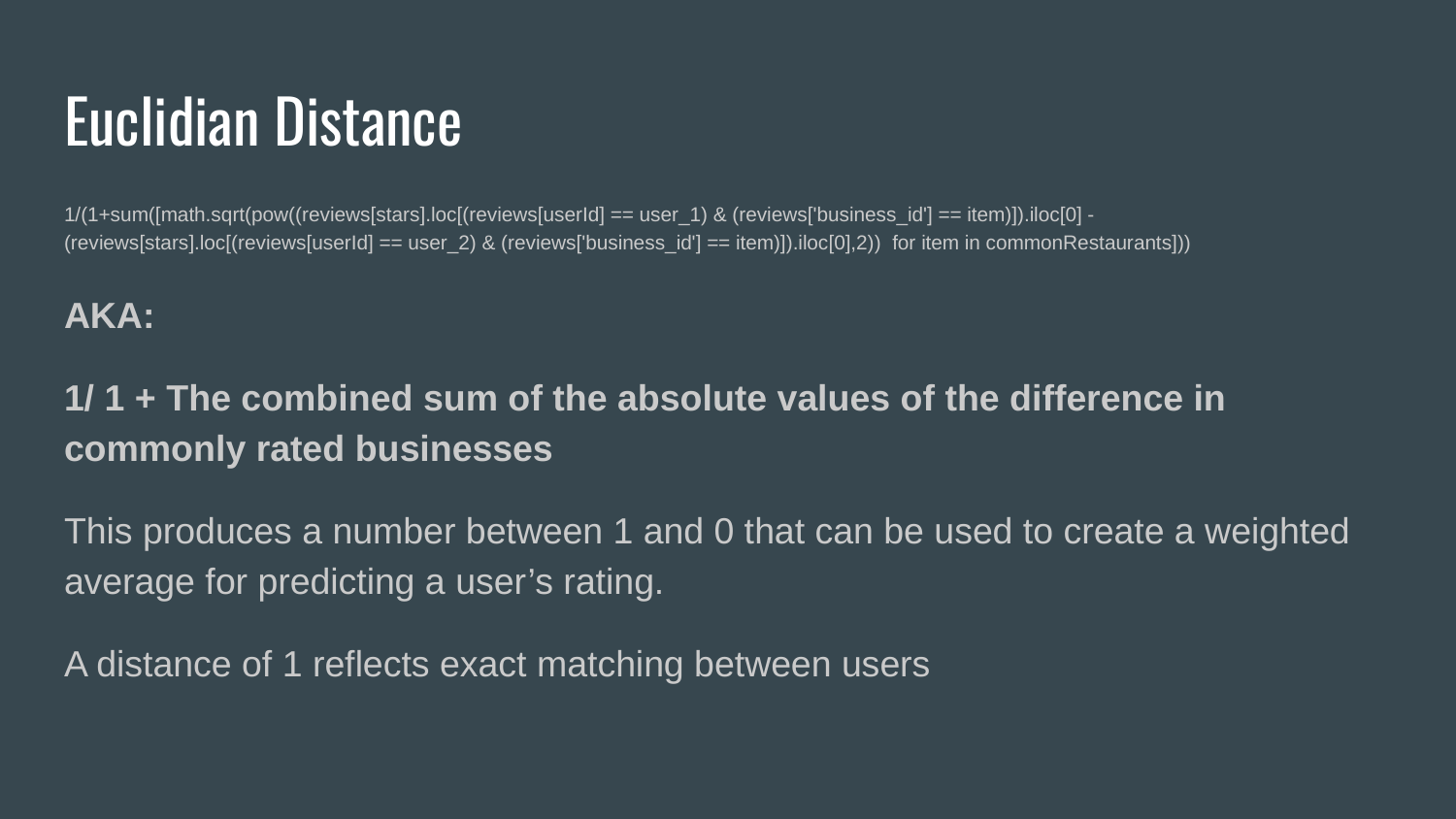

# Euclidian Distance
1/(1+sum([math.sqrt(pow((reviews[stars].loc[(reviews[userId] == user_1) & (reviews['business_id'] == item)]).iloc[0] -  (reviews[stars].loc[(reviews[userId] == user_2) & (reviews['business_id'] == item)]).iloc[0],2))  for item in commonRestaurants]))
AKA:
1/ 1 + The combined sum of the absolute values of the difference in commonly rated businesses
This produces a number between 1 and 0 that can be used to create a weighted average for predicting a user’s rating.
A distance of 1 reflects exact matching between users